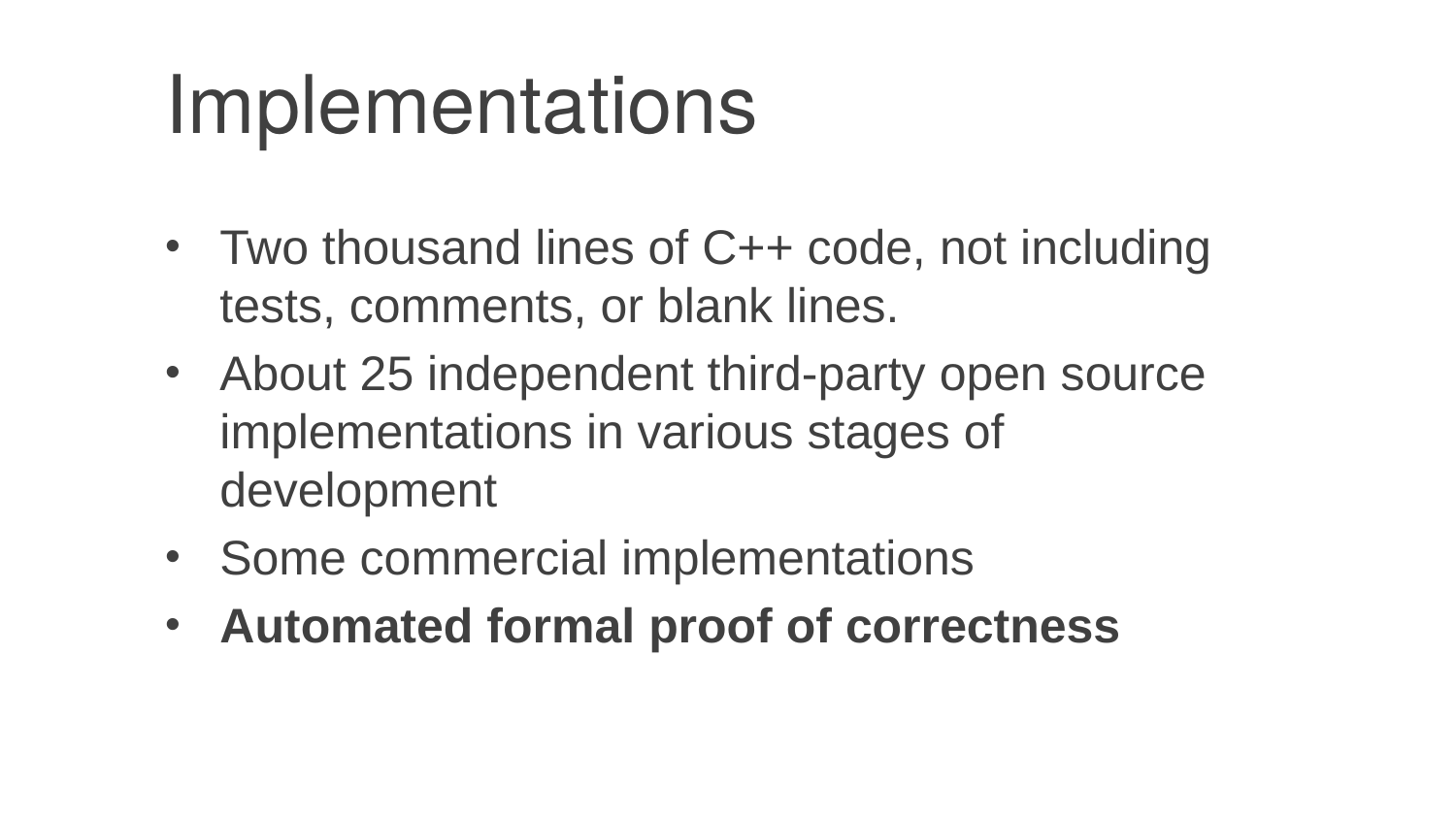

Implementations
Two thousand lines of C++ code, not including tests, comments, or blank lines.
About 25 independent third-party open source implementations in various stages of development
Some commercial implementations
Automated formal proof of correctness